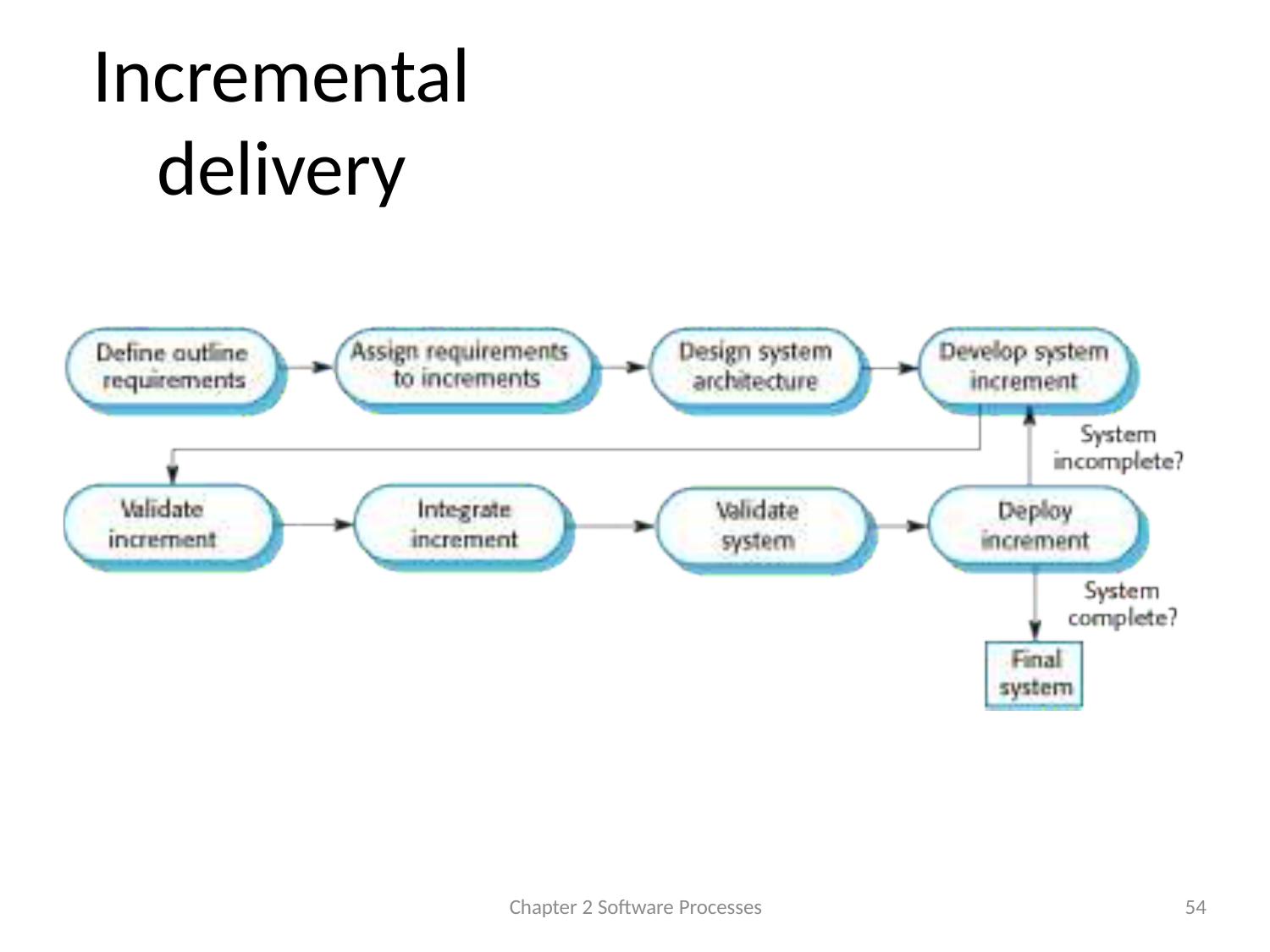

# Incremental delivery

Chapter 2 Software Processes
54